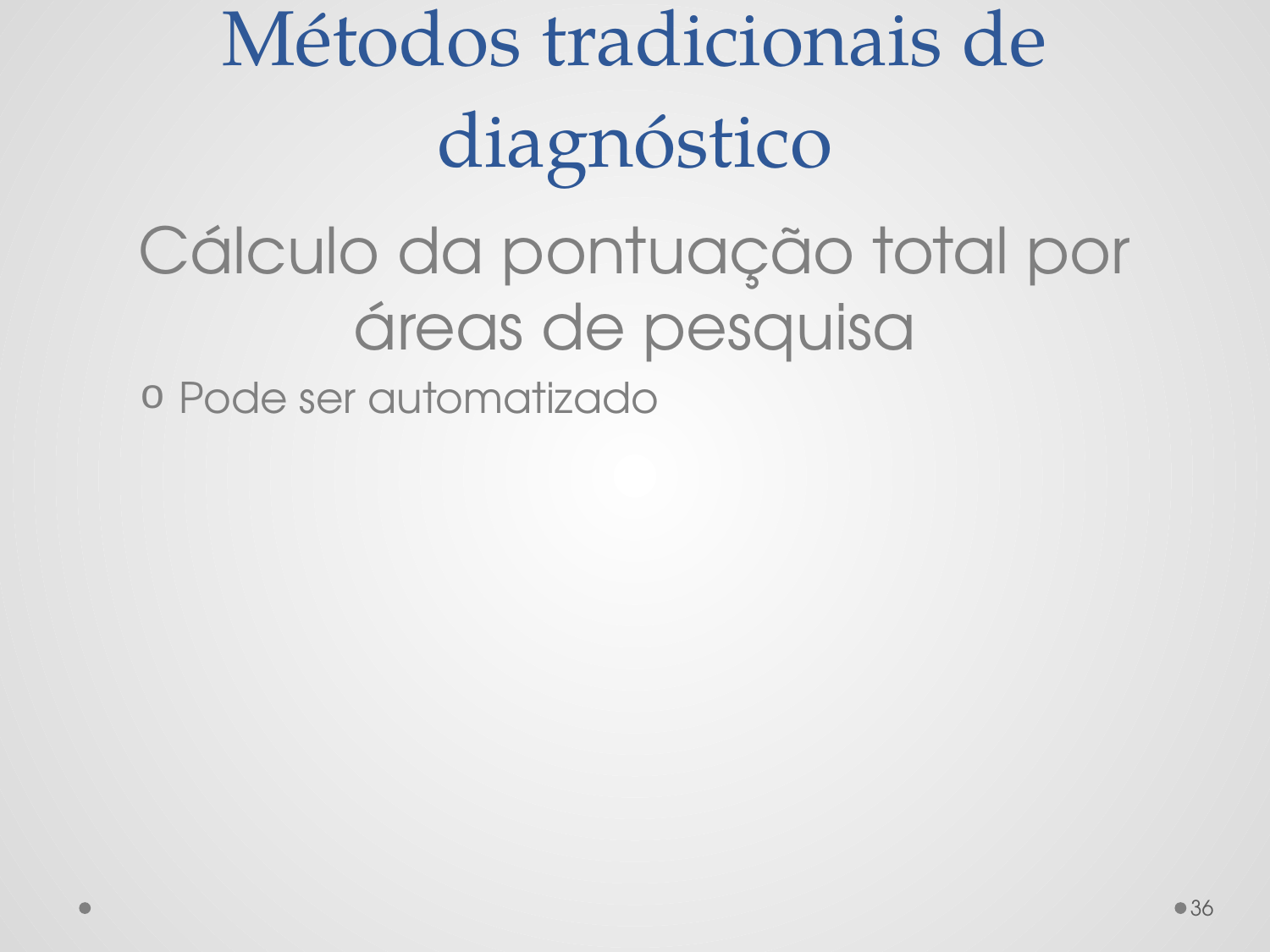

# Métodos tradicionais de diagnóstico
Cálculo da pontuação total por áreas de pesquisa
Pode ser automatizado
36